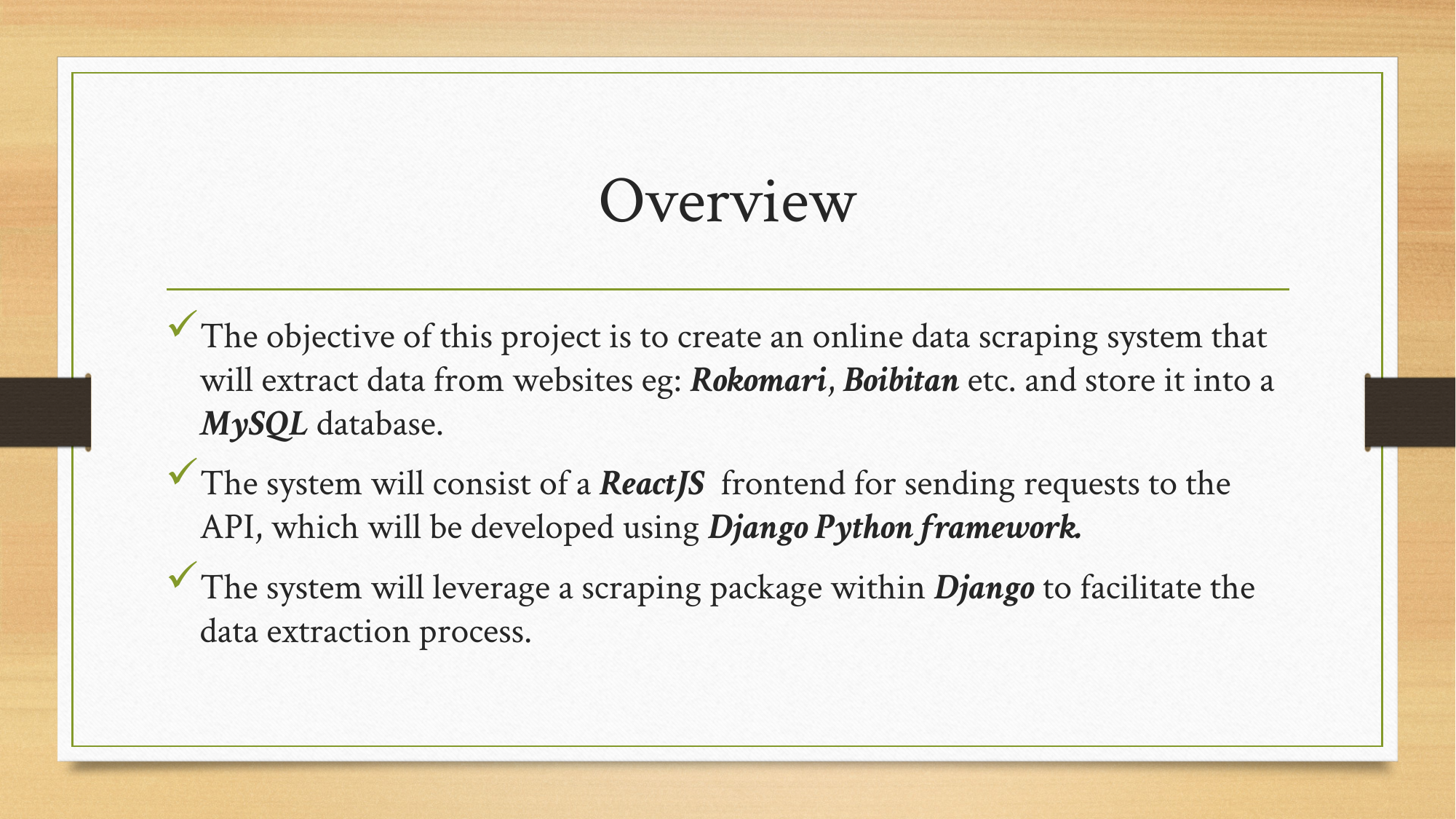

# Overview
The objective of this project is to create an online data scraping system that will extract data from websites eg: Rokomari, Boibitan etc. and store it into a MySQL database.
The system will consist of a ReactJS  frontend for sending requests to the API, which will be developed using Django Python framework.
The system will leverage a scraping package within Django to facilitate the data extraction process.